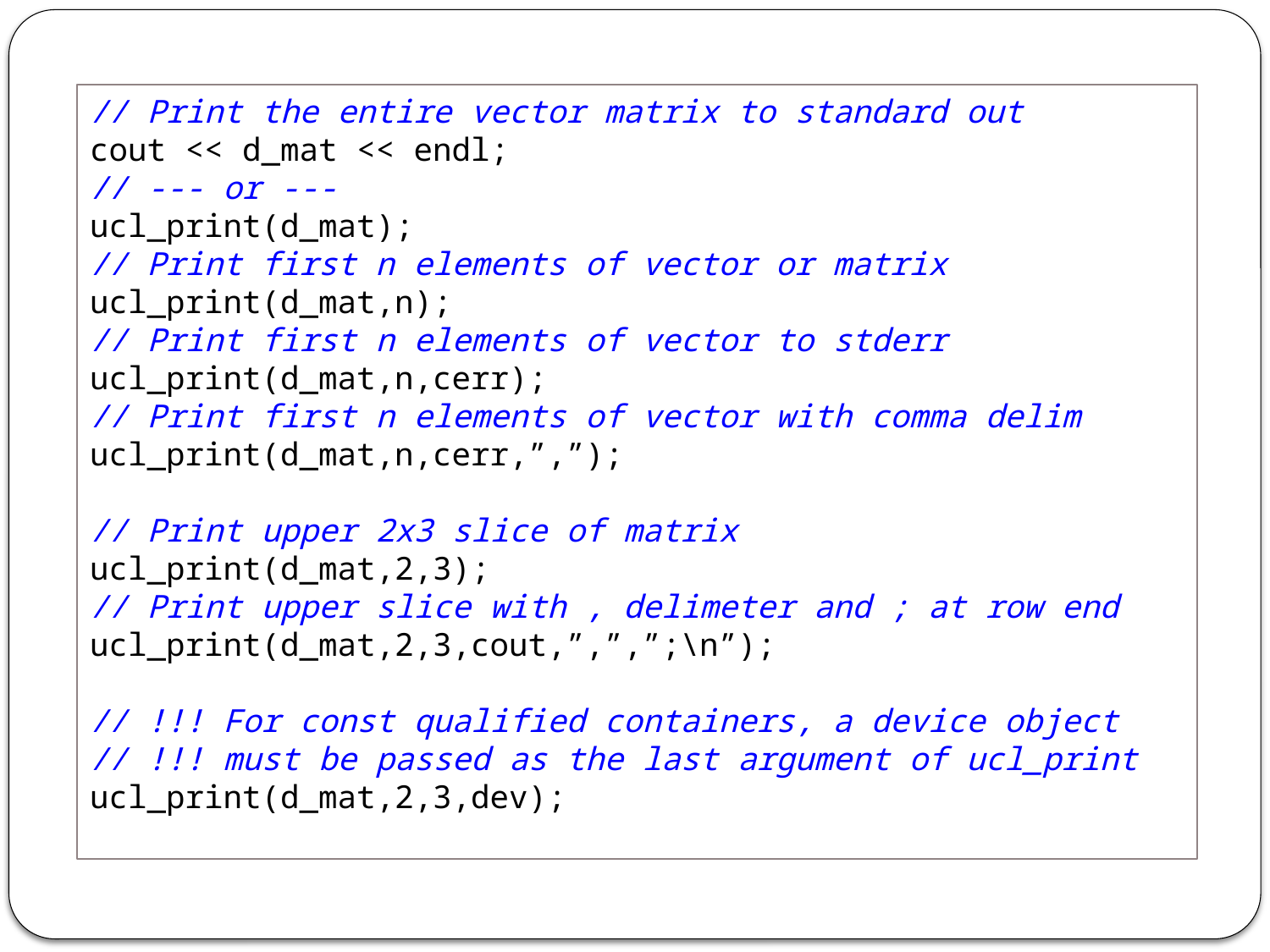

// Print the entire vector matrix to standard out
cout << d_mat << endl;
// --- or ---
ucl_print(d_mat);
// Print first n elements of vector or matrix
ucl_print(d_mat,n);
// Print first n elements of vector to stderr
ucl_print(d_mat,n,cerr);
// Print first n elements of vector with comma delim
ucl_print(d_mat,n,cerr,”,”);

// Print upper 2x3 slice of matrix
ucl_print(d_mat,2,3);
// Print upper slice with , delimeter and ; at row end
ucl_print(d_mat,2,3,cout,”,”,”;\n”);

// !!! For const qualified containers, a device object
// !!! must be passed as the last argument of ucl_print
ucl_print(d_mat,2,3,dev);